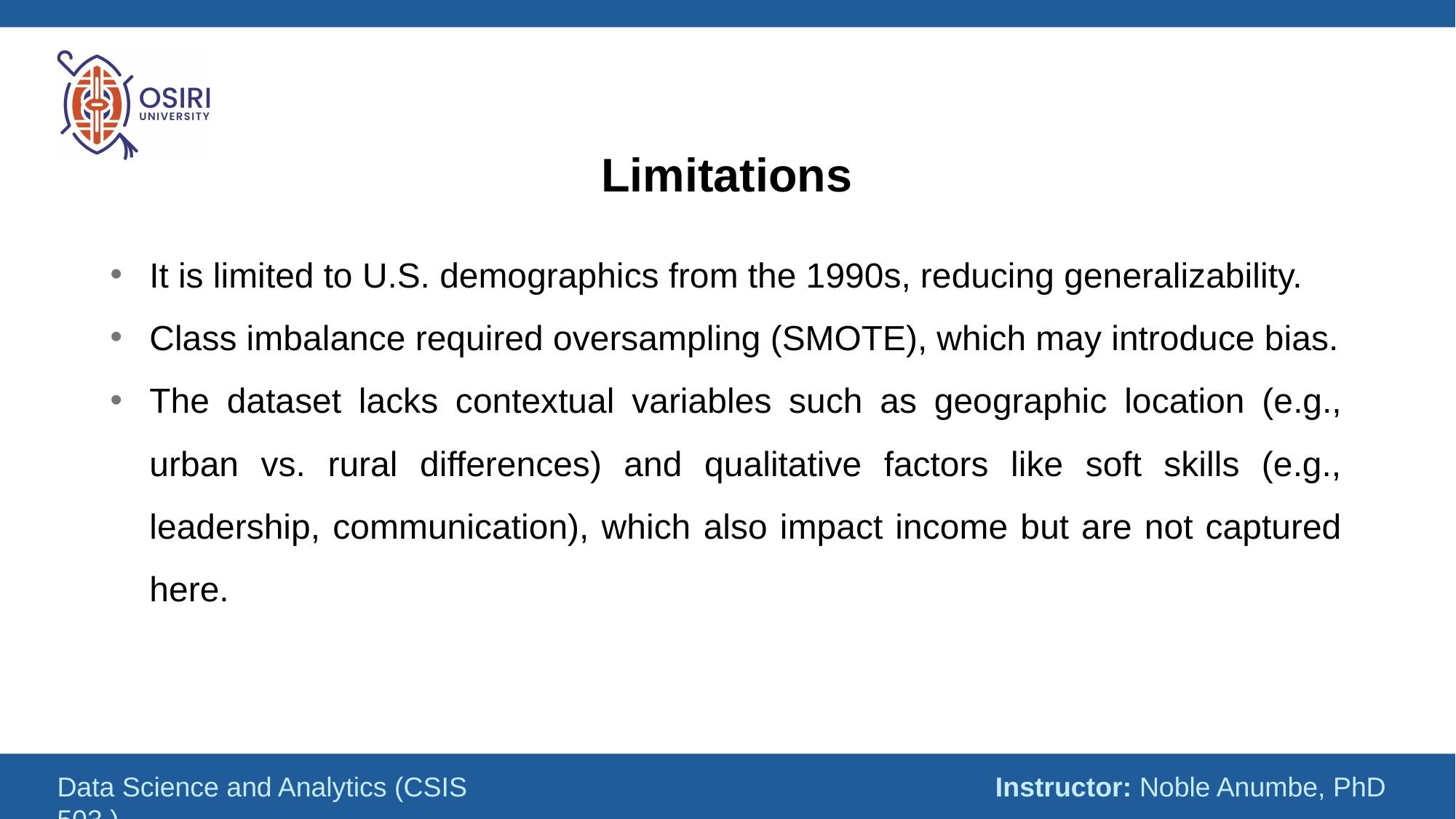

# Limitations
It is limited to U.S. demographics from the 1990s, reducing generalizability.
Class imbalance required oversampling (SMOTE), which may introduce bias.
The dataset lacks contextual variables such as geographic location (e.g., urban vs. rural differences) and qualitative factors like soft skills (e.g., leadership, communication), which also impact income but are not captured here.